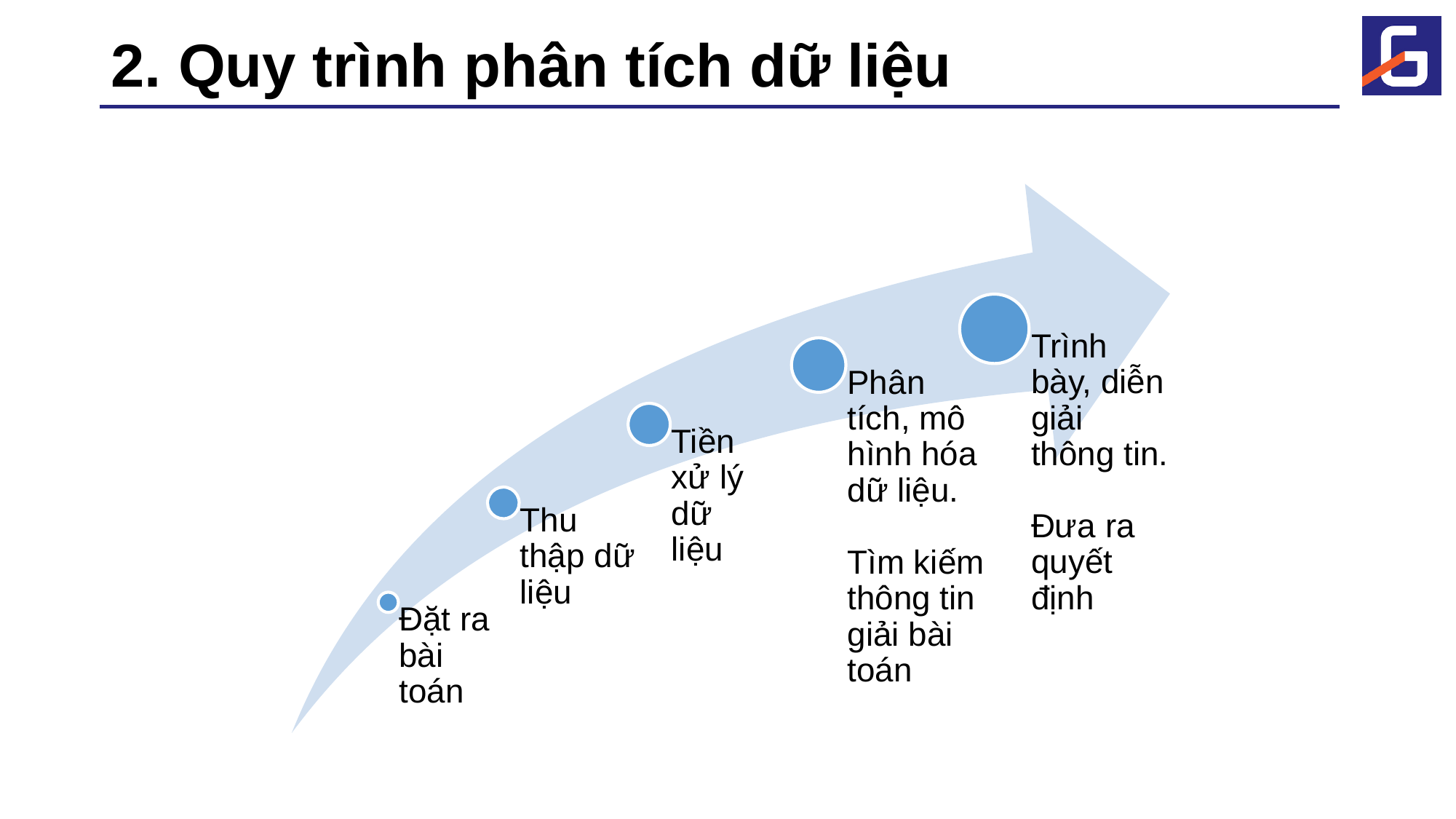

# 2. Quy trình phân tích dữ liệu

Trình bày, diễn giải thông tin.

Đưa ra quyết định

Phân tích, mô hình hóa dữ liệu.

Tìm kiếm thông tin giải bài toán

Tiền xử lý dữ liệu

Thu thập dữ liệu

Đặt ra bài toán